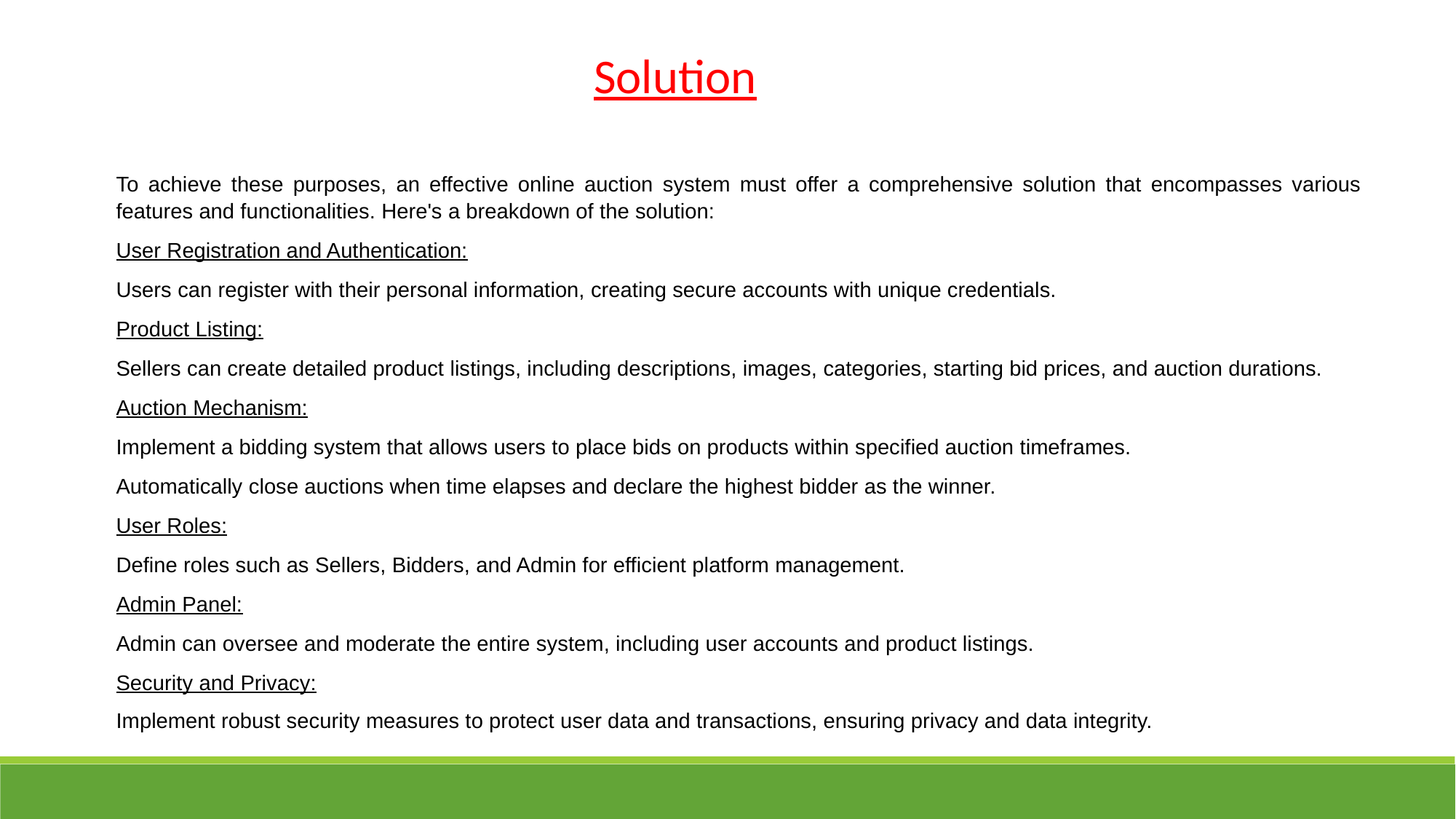

Solution
To achieve these purposes, an effective online auction system must offer a comprehensive solution that encompasses various features and functionalities. Here's a breakdown of the solution:
User Registration and Authentication:
Users can register with their personal information, creating secure accounts with unique credentials.
Product Listing:
Sellers can create detailed product listings, including descriptions, images, categories, starting bid prices, and auction durations.
Auction Mechanism:
Implement a bidding system that allows users to place bids on products within specified auction timeframes.
Automatically close auctions when time elapses and declare the highest bidder as the winner.
User Roles:
Define roles such as Sellers, Bidders, and Admin for efficient platform management.
Admin Panel:
Admin can oversee and moderate the entire system, including user accounts and product listings.
Security and Privacy:
Implement robust security measures to protect user data and transactions, ensuring privacy and data integrity.